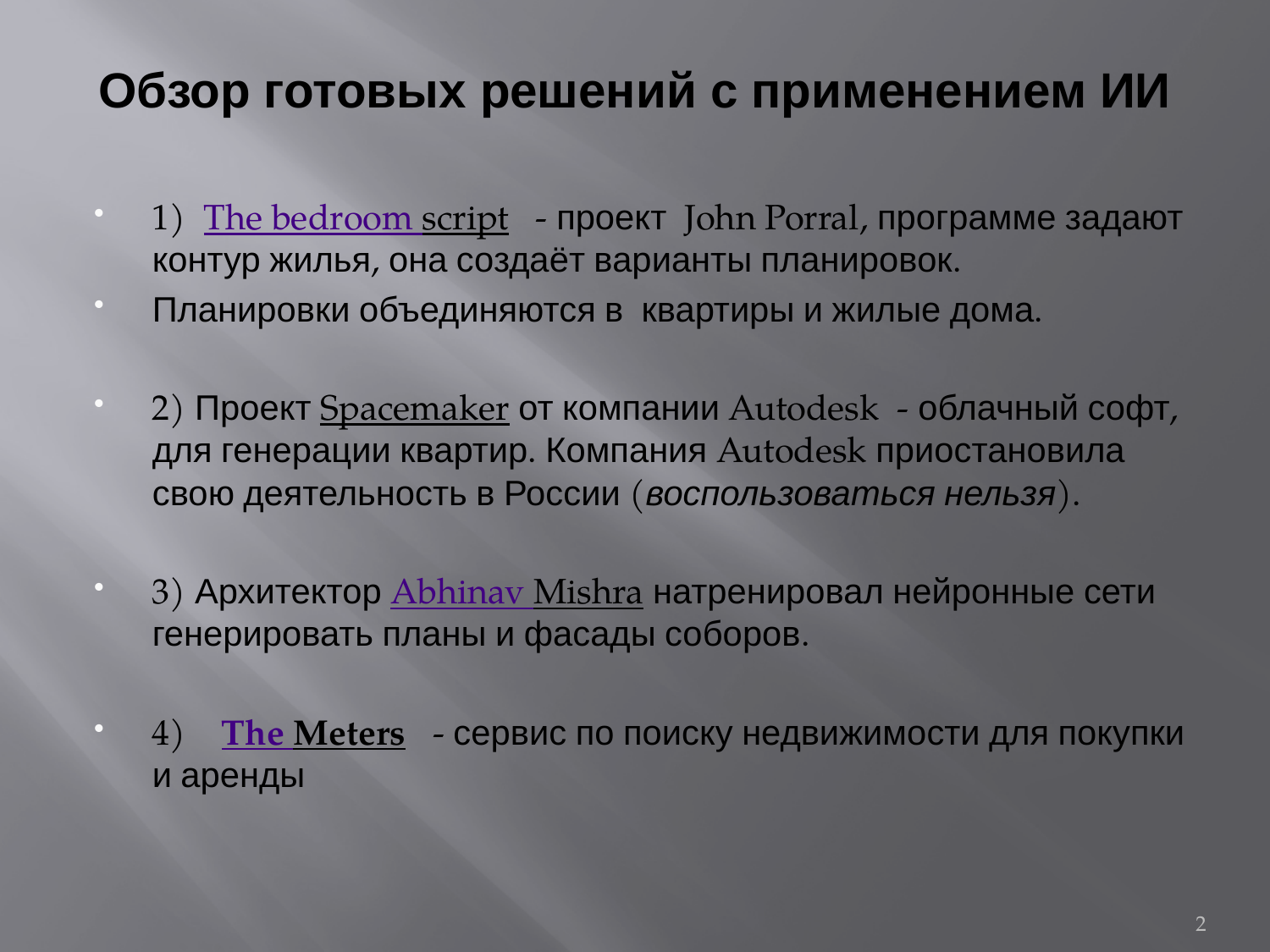

# Обзор готовых решений с применением ИИ

1)  The bedroom script   - проект  John Porral, программе задают контур жилья, она создаёт варианты планировок.
Планировки объединяются в  квартиры и жилые дома.

2) Проект Spacemaker от компании Autodesk  - облачный софт, для генерации квартир. Компания Autodesk приостановила свою деятельность в России (воспользоваться нельзя).

3) Архитектор Abhinav Mishra натренировал нейронные сети генерировать планы и фасады соборов.

4)    The Meters   - сервис по поиску недвижимости для покупки и аренды

2